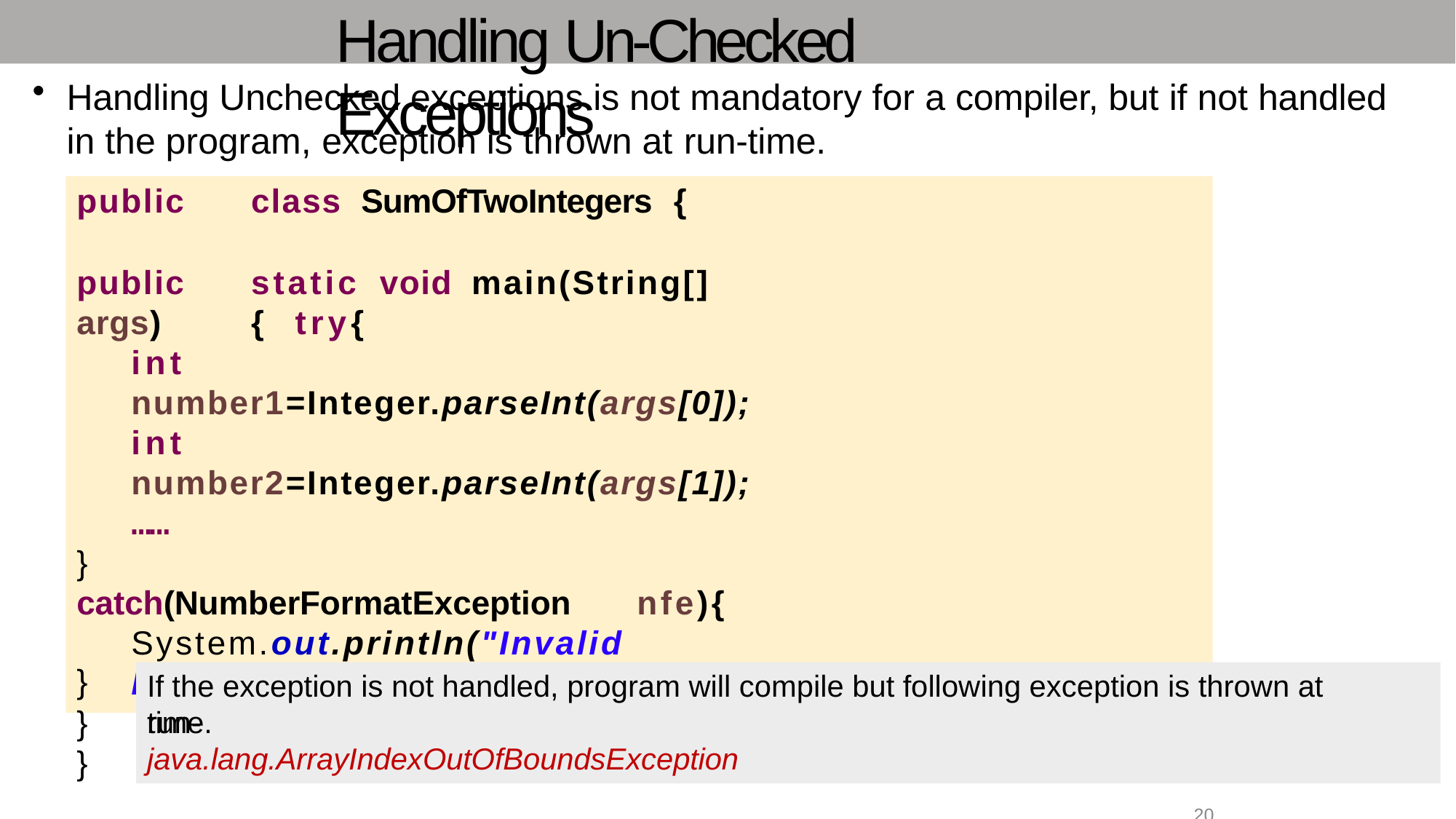

# Handling Un-Checked Exceptions
Handling Unchecked exceptions is not mandatory for a compiler, but if not handled  in the program, exception is thrown at run-time.
public	class	SumOfTwoIntegers	{

public	static	void	main(String[]	args)	{  try{
int	number1=Integer.parseInt(args[0]);
int	number2=Integer.parseInt(args[1]);
……
}
catch(NumberFormatException	nfe){
System.out.println("Invalid	Data");
}
}

}

If the exception is not handled, program will compile but following exception is thrown at run-
time.
java.lang.ArrayIndexOutOfBoundsException
20